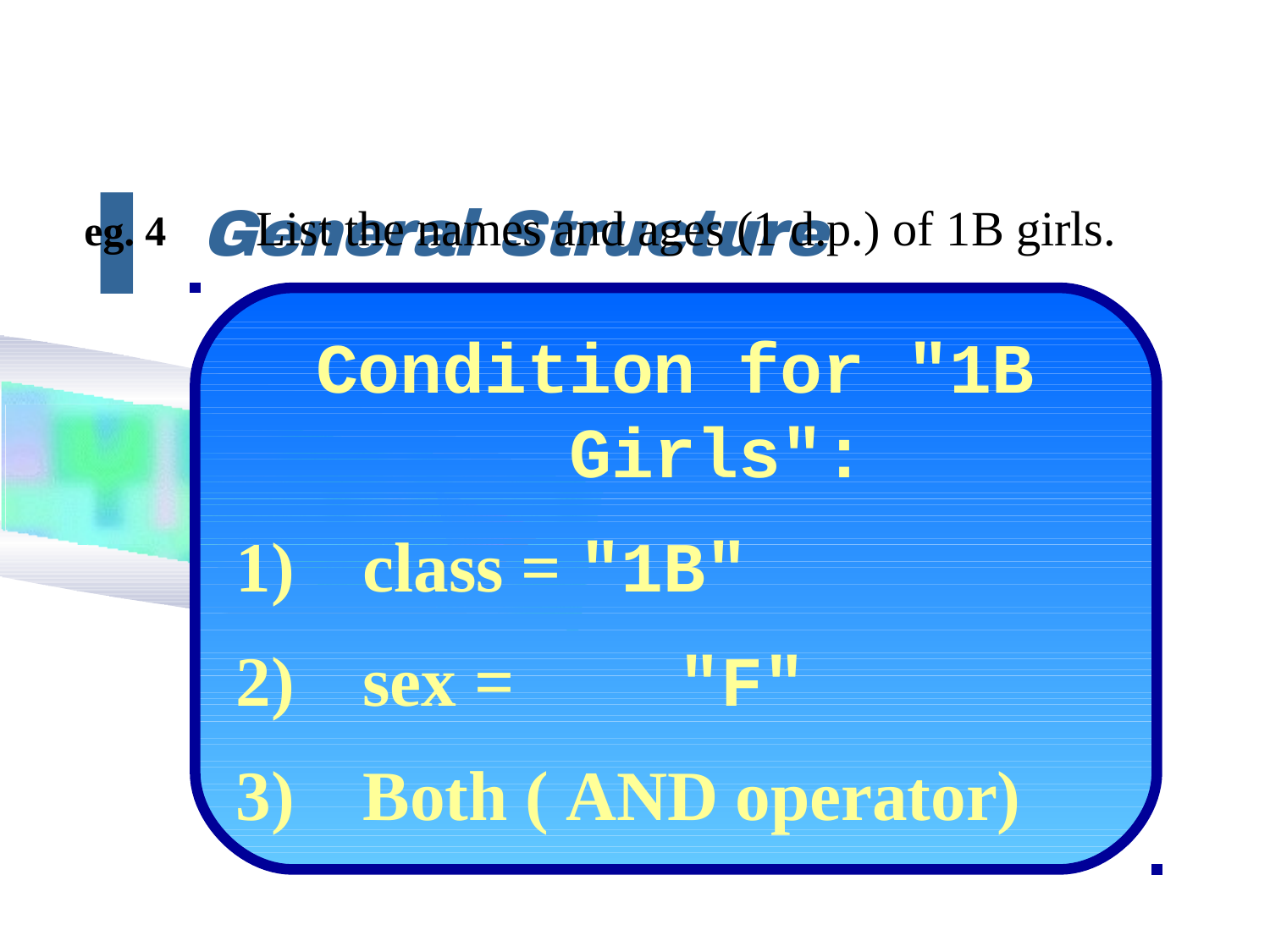

# I General Structure
List the names and ages (1 d.p.) of 1B girls.
eg. 4

Condition for "1B  Girls":
class = "1B"
sex =	"F"
Both ( AND operator)